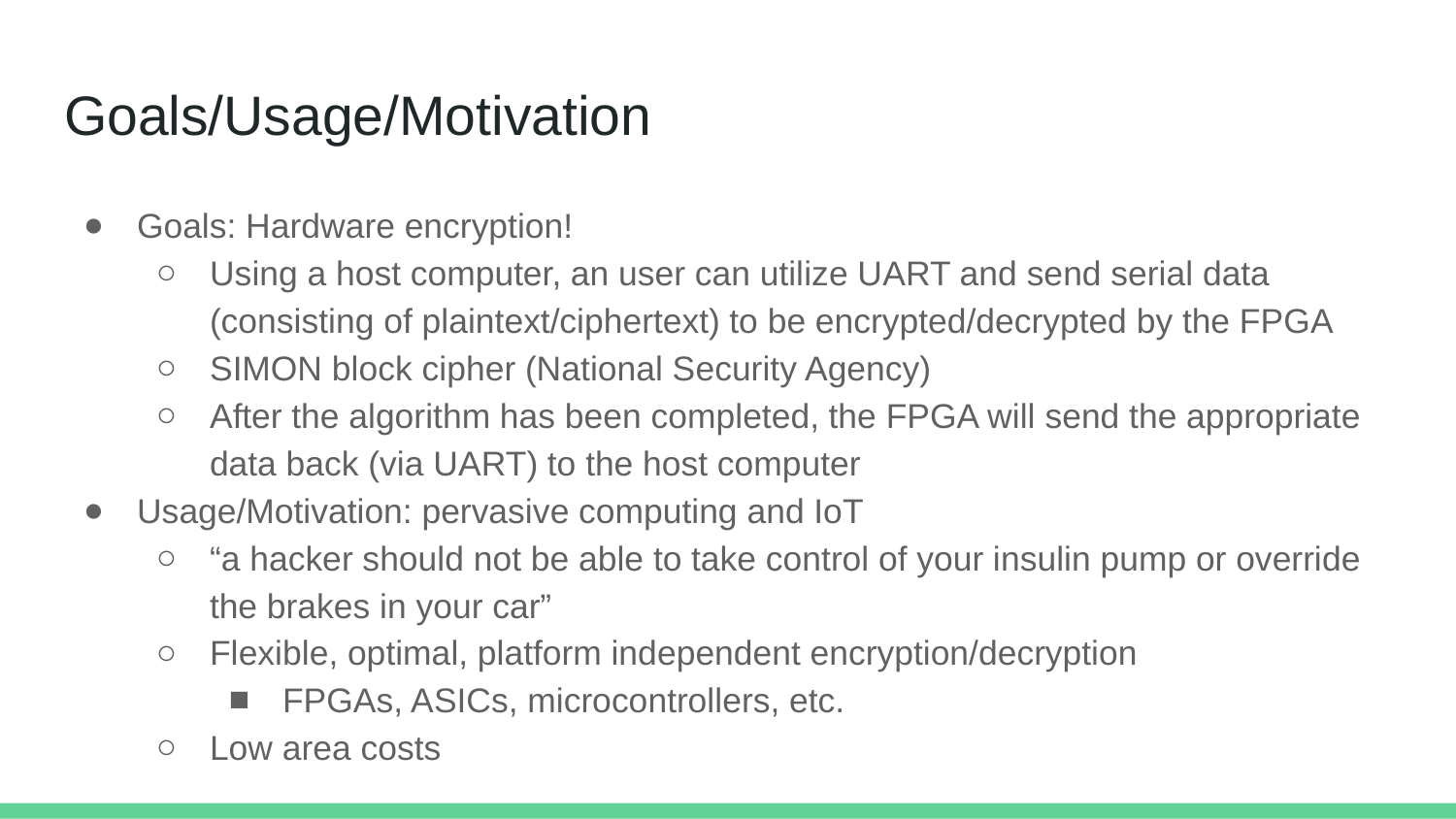

# Goals/Usage/Motivation
Goals: Hardware encryption!
Using a host computer, an user can utilize UART and send serial data (consisting of plaintext/ciphertext) to be encrypted/decrypted by the FPGA
SIMON block cipher (National Security Agency)
After the algorithm has been completed, the FPGA will send the appropriate data back (via UART) to the host computer
Usage/Motivation: pervasive computing and IoT
“a hacker should not be able to take control of your insulin pump or override the brakes in your car”
Flexible, optimal, platform independent encryption/decryption
FPGAs, ASICs, microcontrollers, etc.
Low area costs